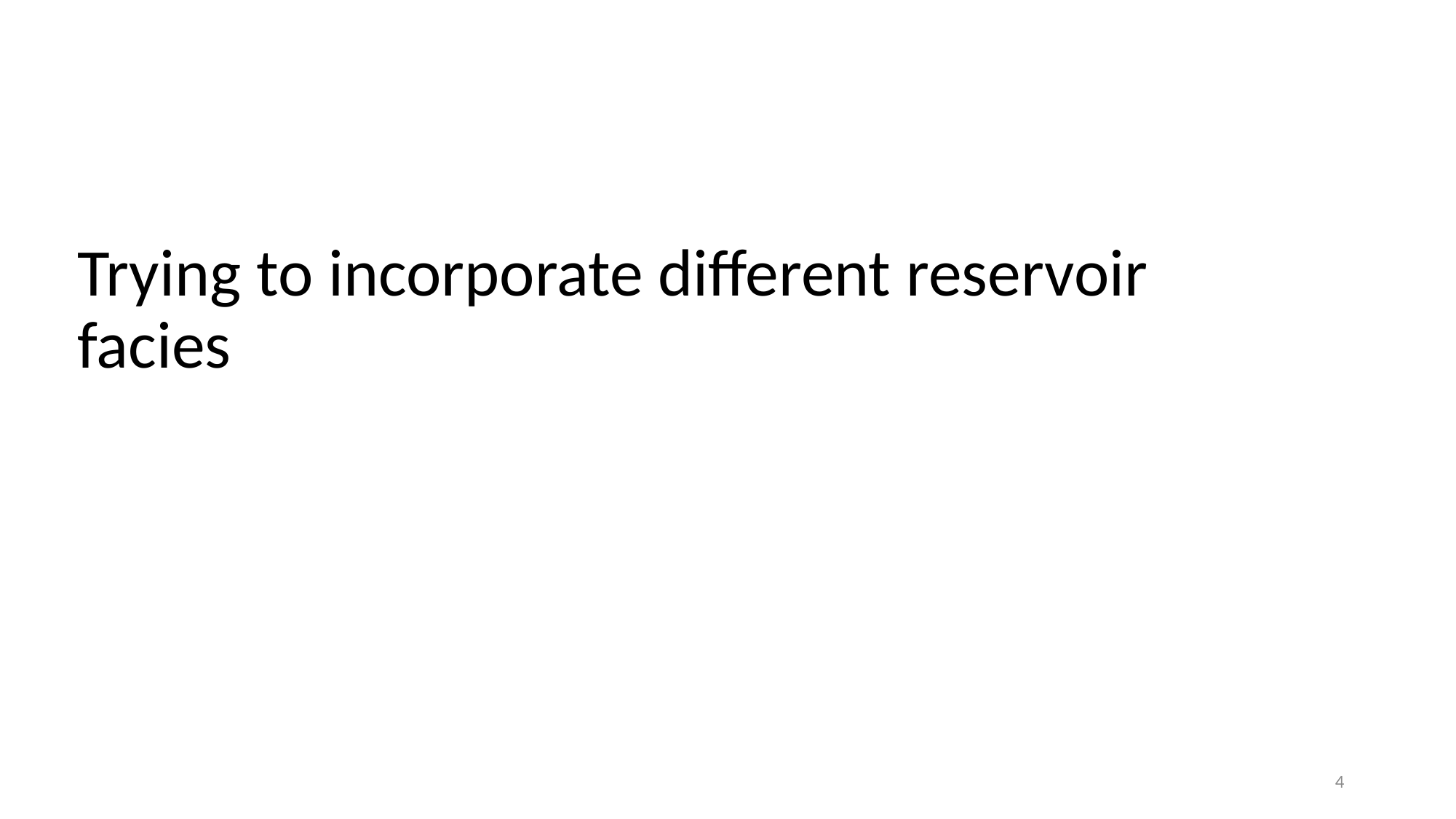

# Trying to incorporate different reservoir facies
4